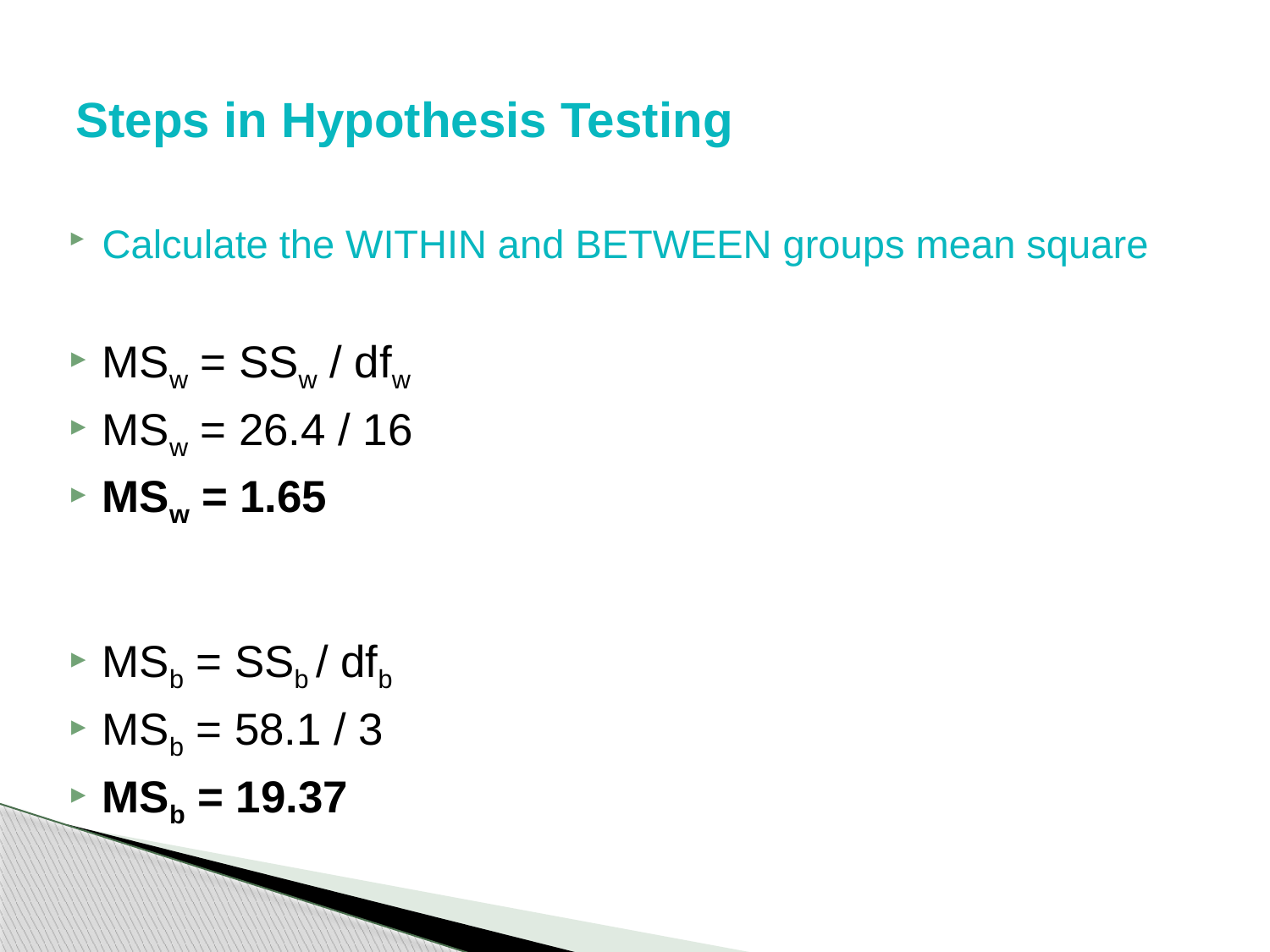

# Steps in Hypothesis Testing
Calculate the WITHIN and BETWEEN groups mean square

MSw = SSw / dfw
MSw = 26.4 / 16
MSw = 1.65

MSb = SSb / dfb
MSb = 58.1 / 3
MSb = 19.37